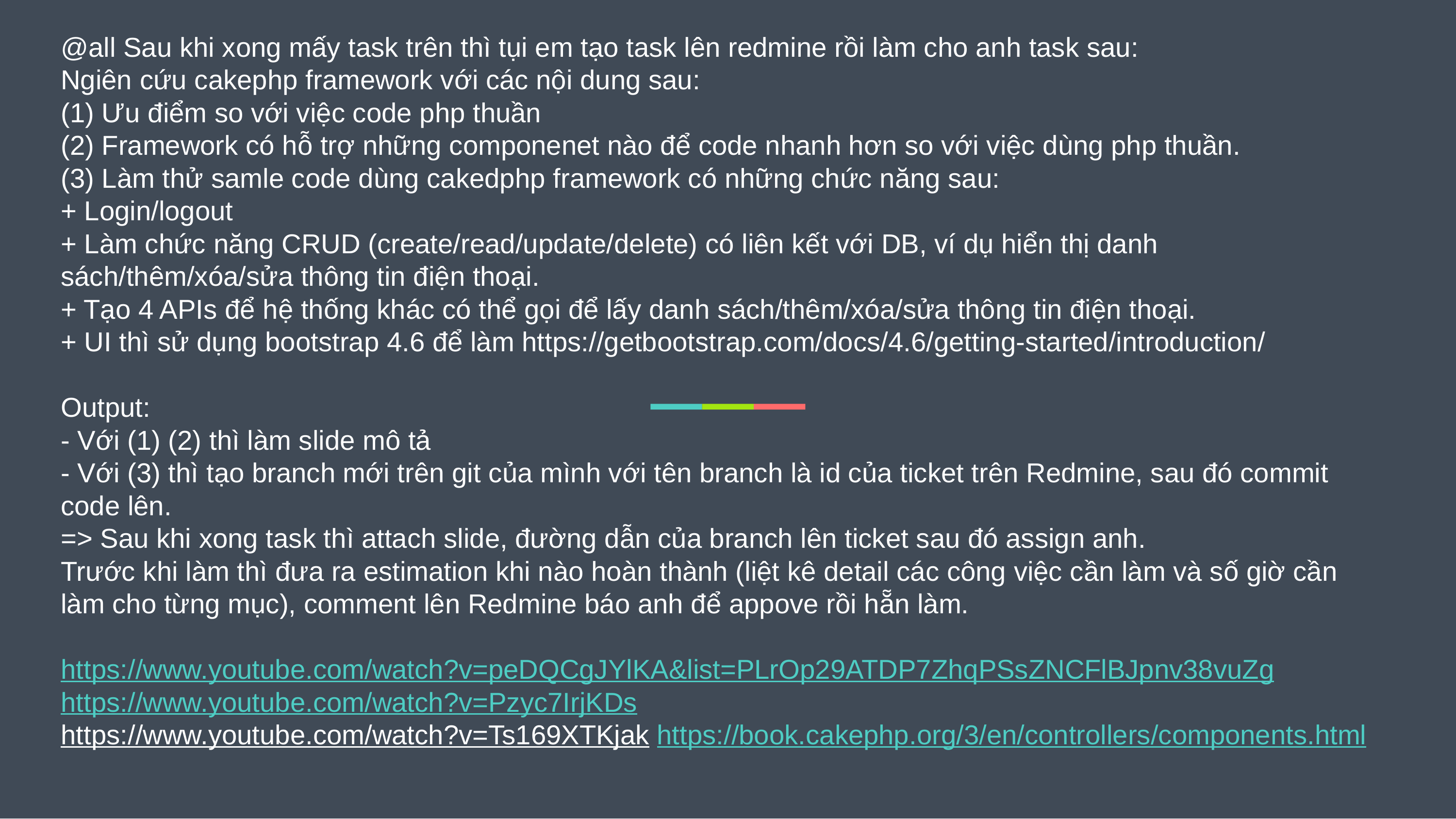

@all Sau khi xong mấy task trên thì tụi em tạo task lên redmine rồi làm cho anh task sau:
Ngiên cứu cakephp framework với các nội dung sau:
(1) Ưu điểm so với việc code php thuần
(2) Framework có hỗ trợ những componenet nào để code nhanh hơn so với việc dùng php thuần.
(3) Làm thử samle code dùng cakedphp framework có những chức năng sau:
+ Login/logout
+ Làm chức năng CRUD (create/read/update/delete) có liên kết với DB, ví dụ hiển thị danh sách/thêm/xóa/sửa thông tin điện thoại.
+ Tạo 4 APIs để hệ thống khác có thể gọi để lấy danh sách/thêm/xóa/sửa thông tin điện thoại.
+ UI thì sử dụng bootstrap 4.6 để làm https://getbootstrap.com/docs/4.6/getting-started/introduction/

Output:
- Với (1) (2) thì làm slide mô tả
- Với (3) thì tạo branch mới trên git của mình với tên branch là id của ticket trên Redmine, sau đó commit code lên.
=> Sau khi xong task thì attach slide, đường dẫn của branch lên ticket sau đó assign anh.
Trước khi làm thì đưa ra estimation khi nào hoàn thành (liệt kê detail các công việc cần làm và số giờ cần làm cho từng mục), comment lên Redmine báo anh để appove rồi hẵn làm.

https://www.youtube.com/watch?v=peDQCgJYlKA&list=PLrOp29ATDP7ZhqPSsZNCFlBJpnv38vuZg
https://www.youtube.com/watch?v=Pzyc7IrjKDs
https://www.youtube.com/watch?v=Ts169XTKjak https://book.cakephp.org/3/en/controllers/components.html